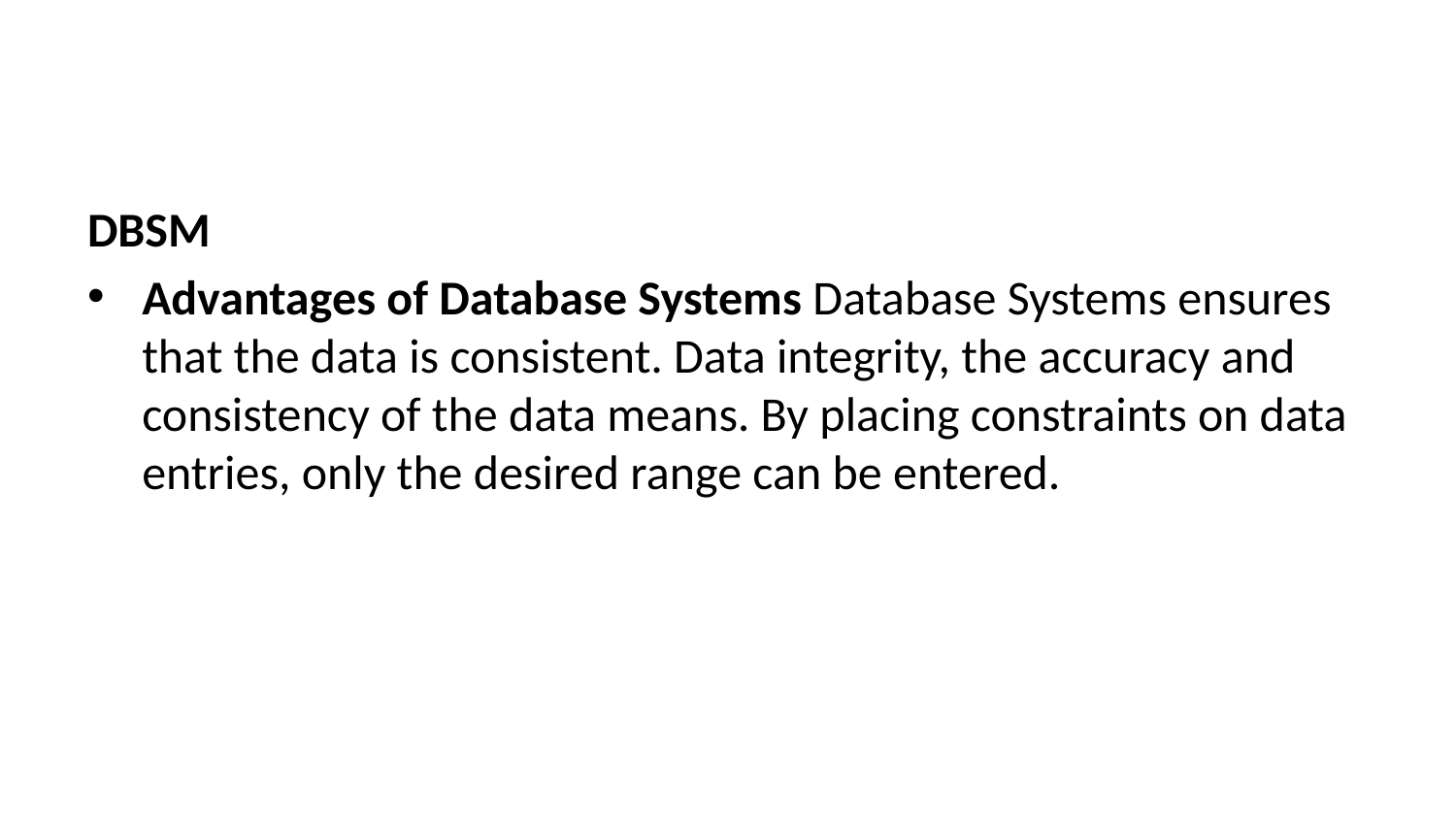

DBSM
Advantages of Database Systems Database Systems ensures that the data is consistent. Data integrity, the accuracy and consistency of the data means. By placing constraints on data entries, only the desired range can be entered.